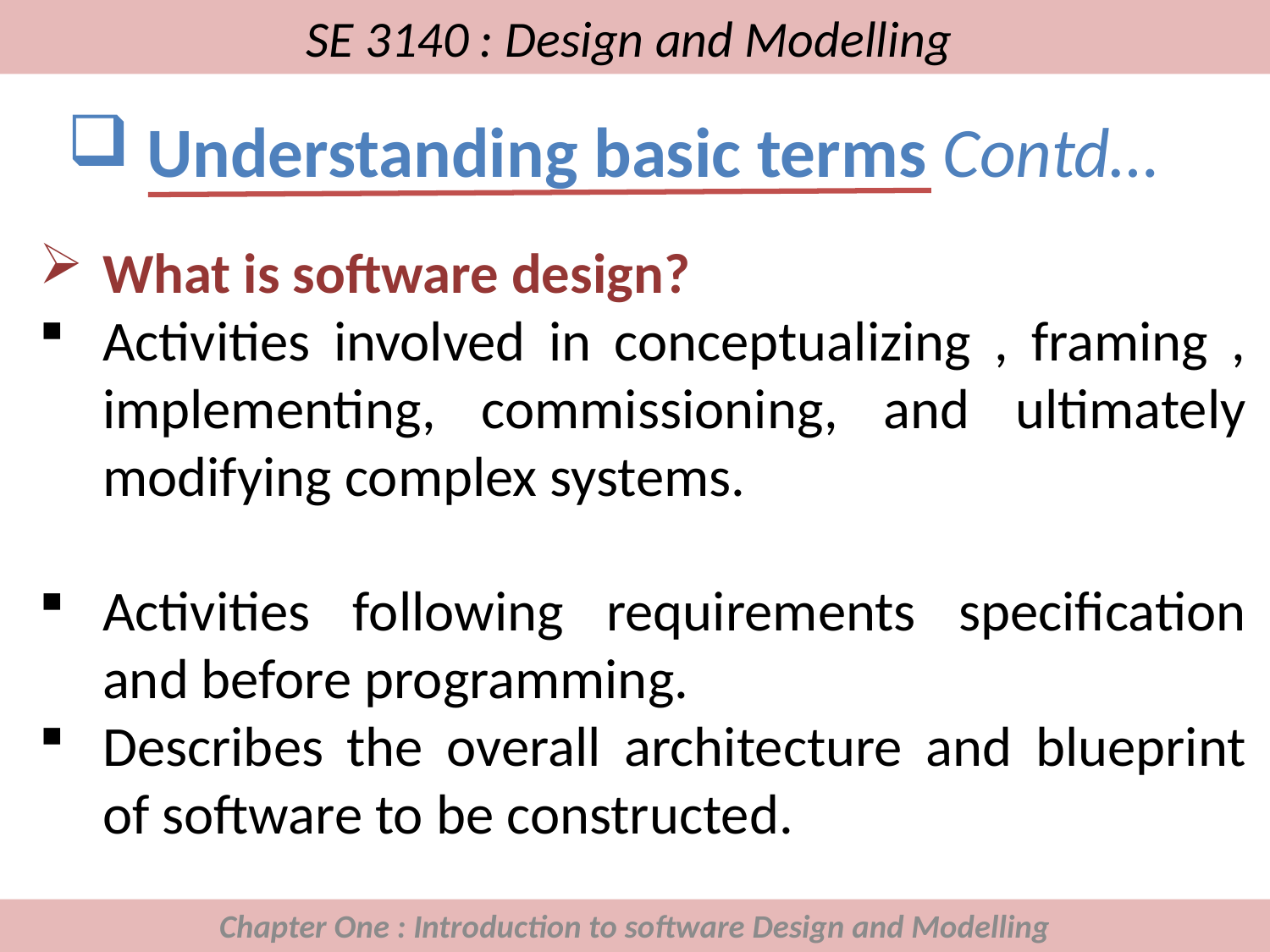

# SE 3140 : Design and Modelling
Understanding basic terms Contd…
What is software design?
Activities involved in conceptualizing , framing , implementing, commissioning, and ultimately modifying complex systems.

Activities following requirements specification and before programming.
Describes the overall architecture and blueprint of software to be constructed.

Chapter One : Introduction to software Design and Modelling